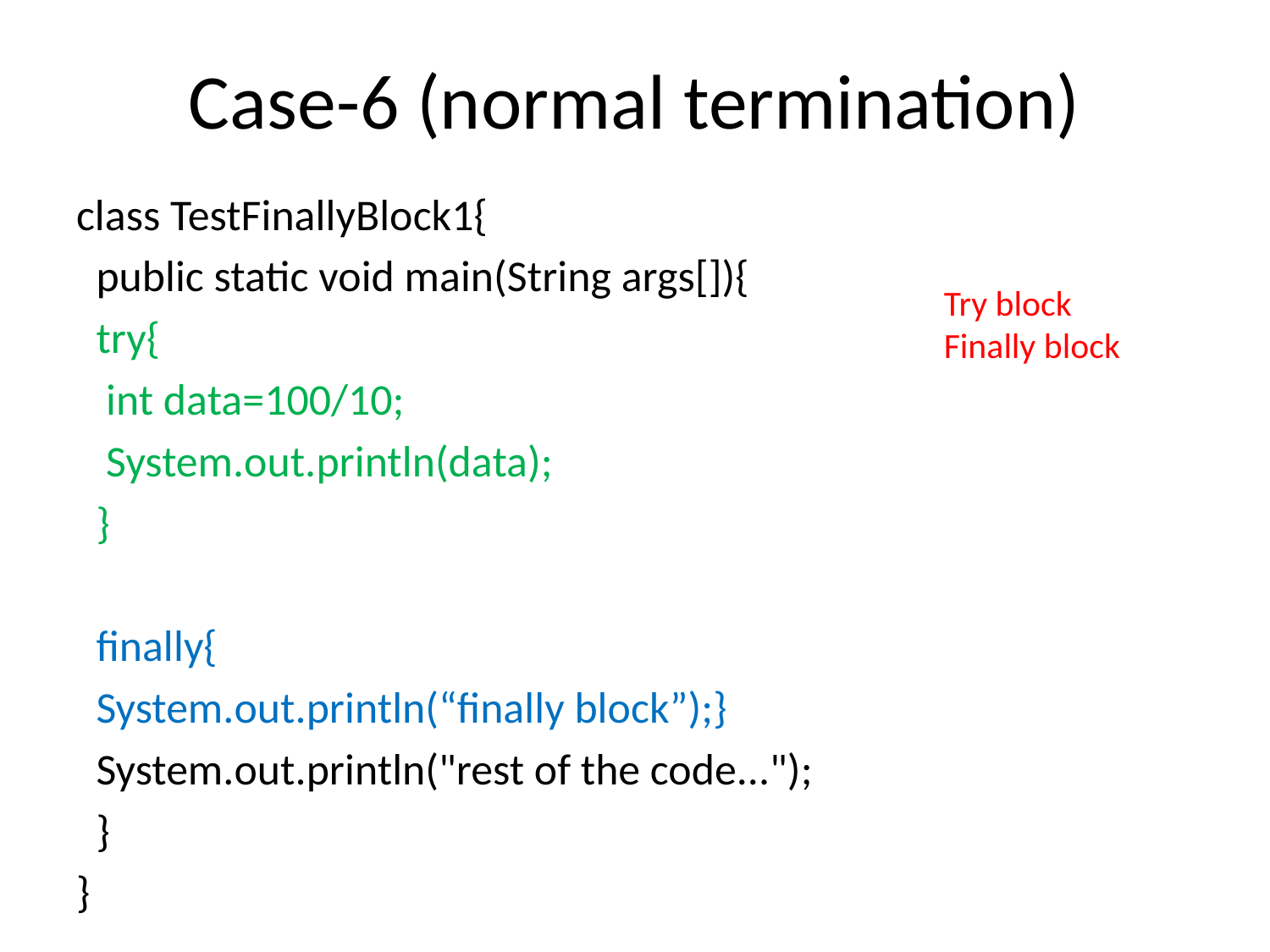

# Case-6 (normal termination)
class TestFinallyBlock1{
  public static void main(String args[]){
  try{
   int data=100/10;
   System.out.println(data);
  }

  finally{
  System.out.println(“finally block”);}
  System.out.println("rest of the code...");
  }
}
Try block
Finally block